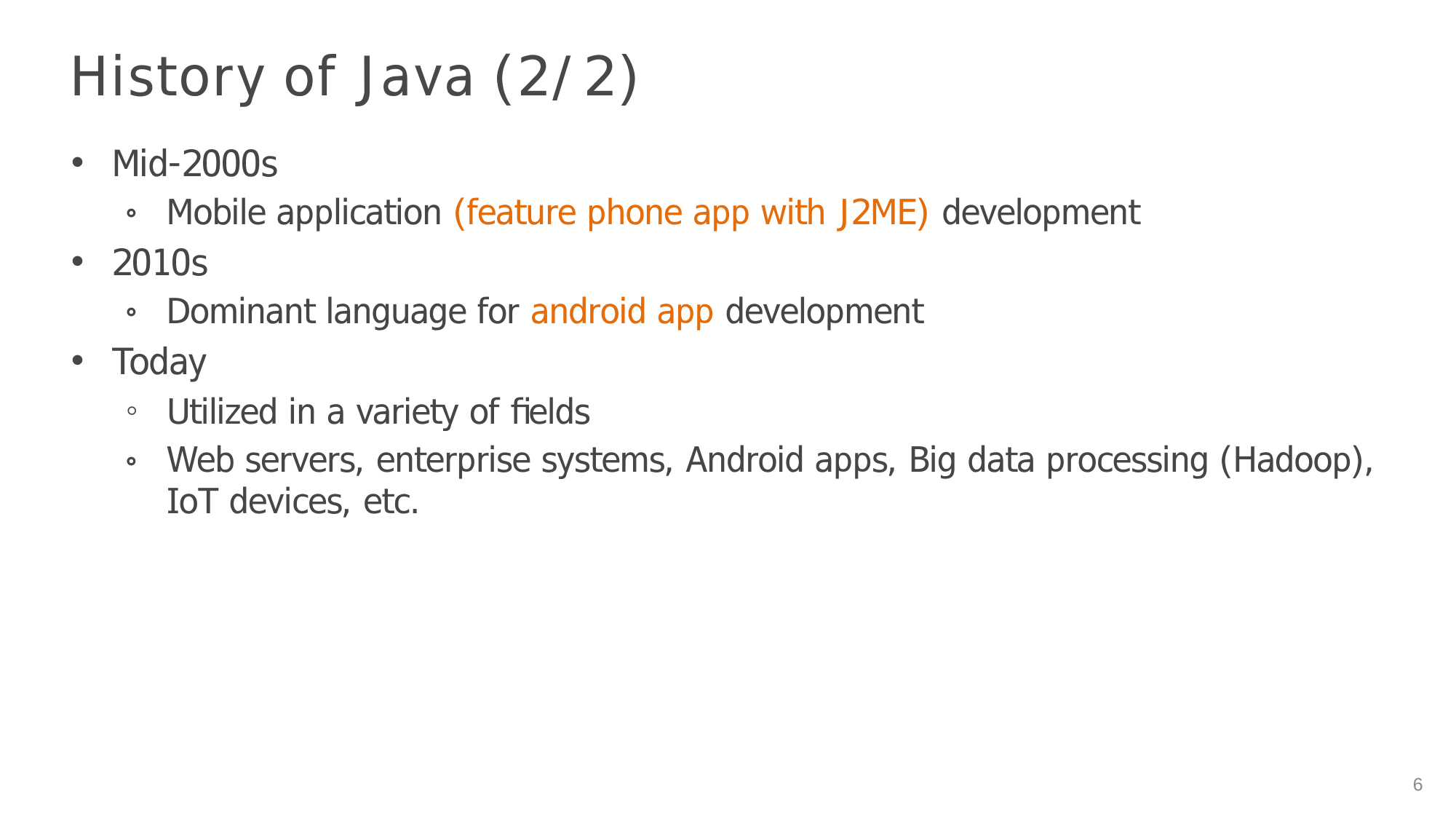

# History of Java (2/2)
Mid-2000s
Mobile application (feature phone app with J2ME) development
2010s
Dominant language for android app development
Today
Utilized in a variety of fields
Web servers, enterprise systems, Android apps, Big data processing (Hadoop), IoT devices, etc.
6